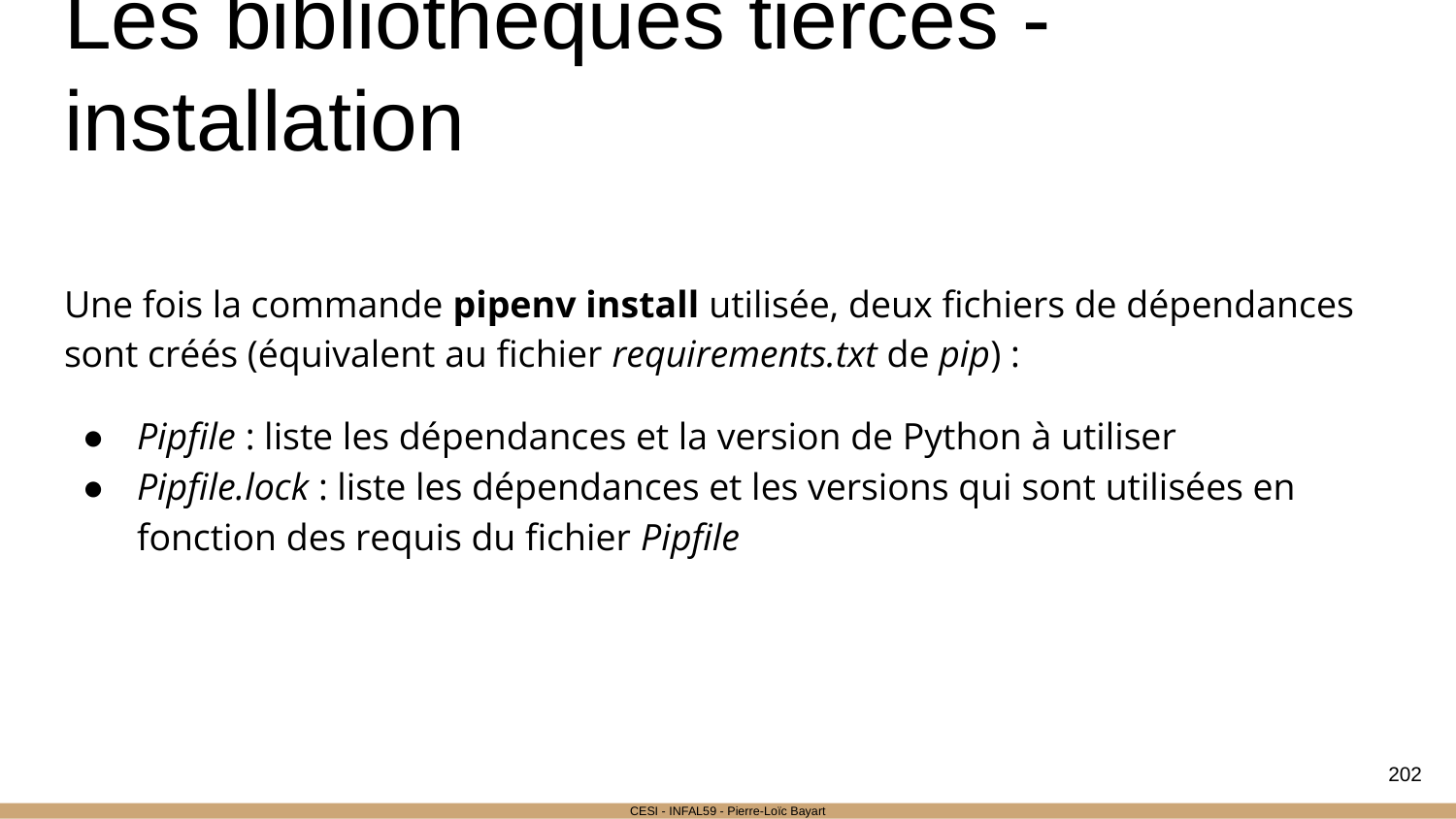

# Les bibliothèques tierces - installation
Une fois la commande pipenv install utilisée, deux fichiers de dépendances sont créés (équivalent au fichier requirements.txt de pip) :
Pipfile : liste les dépendances et la version de Python à utiliser
Pipfile.lock : liste les dépendances et les versions qui sont utilisées en fonction des requis du fichier Pipfile

202